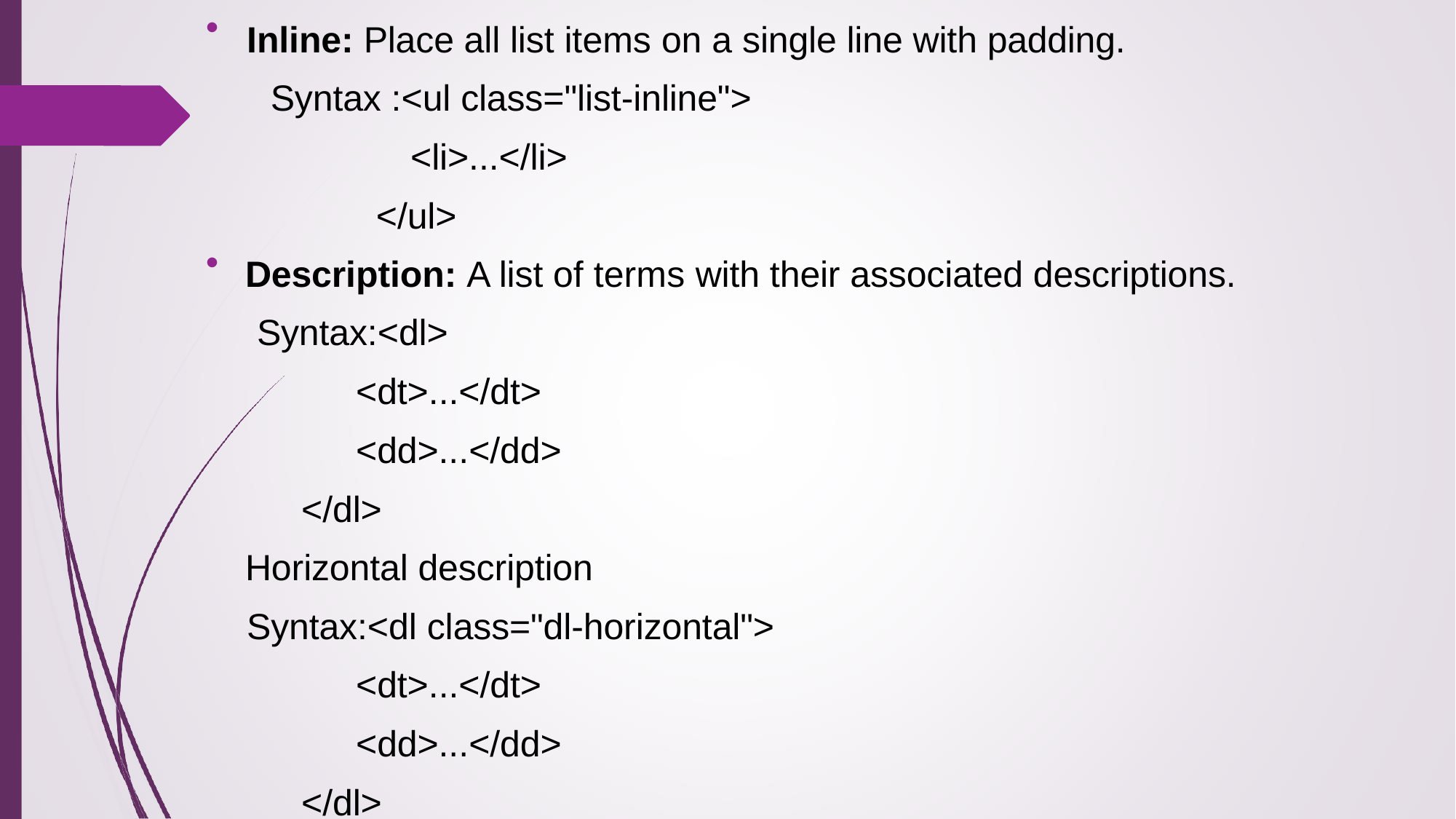

Inline: Place all list items on a single line with padding.  Syntax :<ul class="list-inline">
<li>...</li>
</ul>
Description: A list of terms with their associated descriptions.  Syntax:<dl>
<dt>...</dt>
<dd>...</dd>
</dl>
Horizontal description  Syntax:<dl class="dl-horizontal">
<dt>...</dt>
<dd>...</dd>
</dl>
•
•